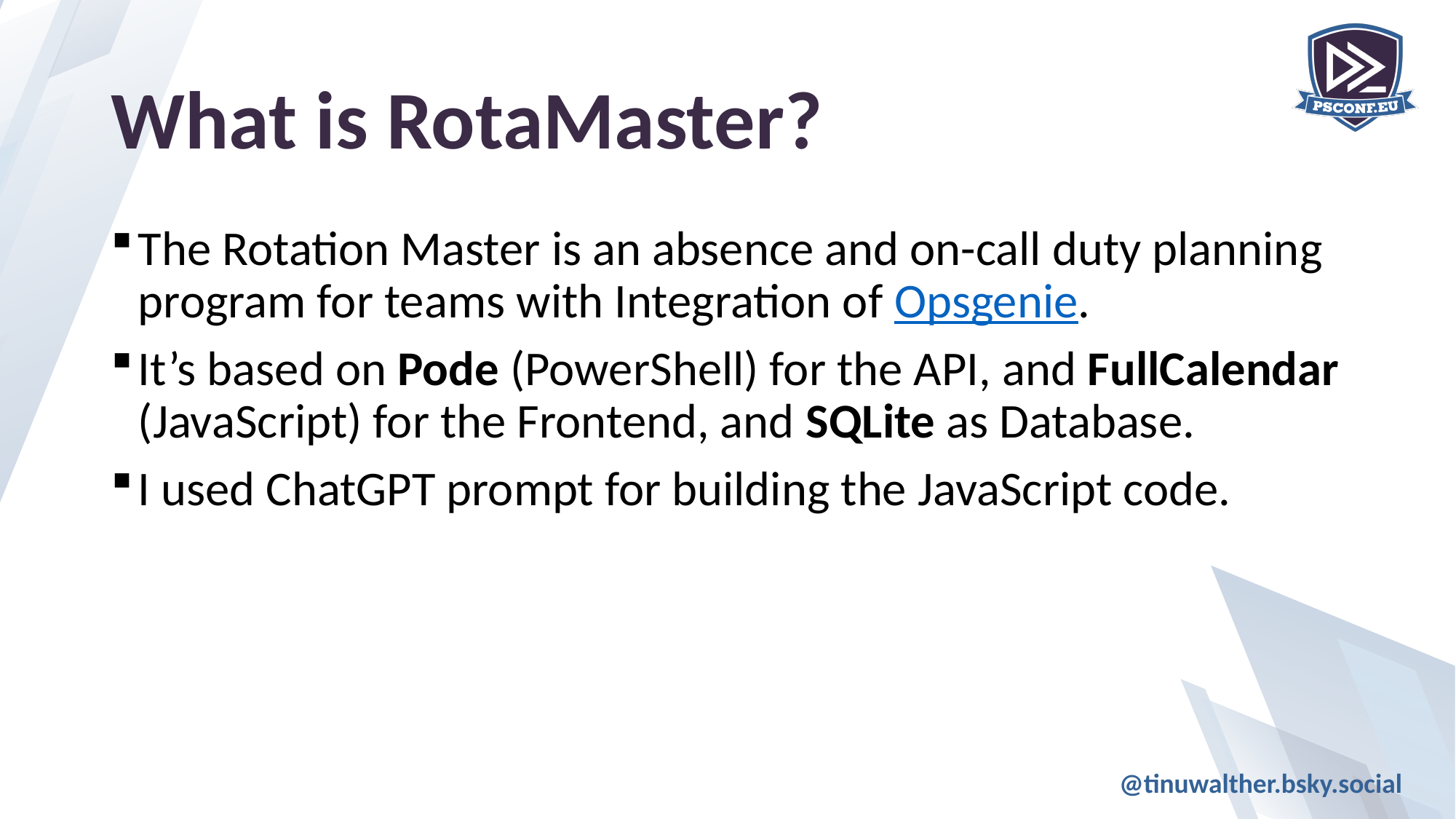

# What is RotaMaster?
The Rotation Master is an absence and on-call duty planning program for teams with Integration of Opsgenie.
It’s based on Pode (PowerShell) for the API, and FullCalendar (JavaScript) for the Frontend, and SQLite as Database.
I used ChatGPT prompt for building the JavaScript code.